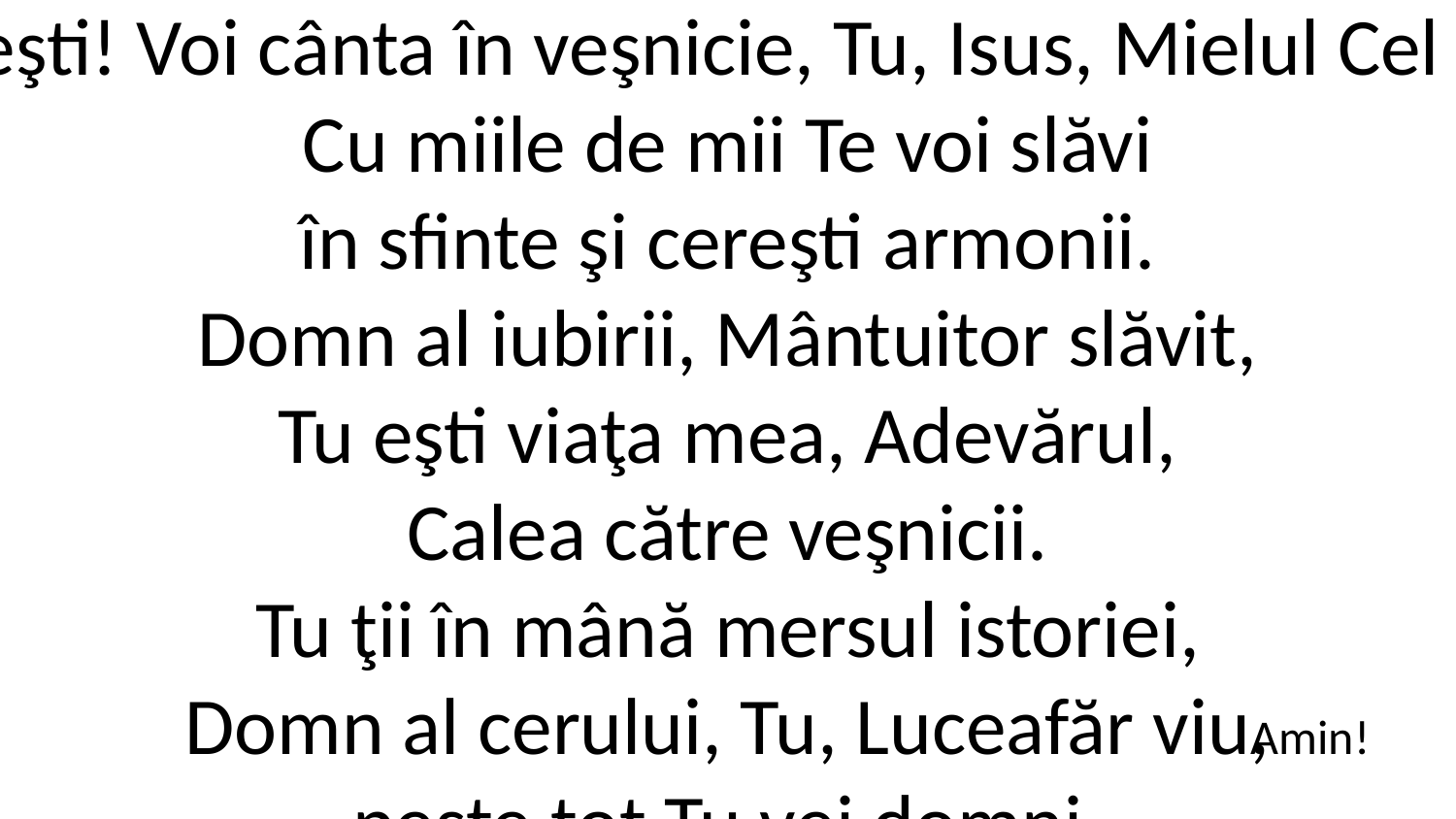

3. Vrednic eşti! Voi cânta în veşnicie, Tu, Isus, Mielul Cel neprihănit!
Cu miile de mii Te voi slăvi
în sfinte şi cereşti armonii.
Domn al iubirii, Mântuitor slăvit,
Tu eşti viaţa mea, Adevărul,
Calea către veşnicii.
Tu ţii în mână mersul istoriei,
Domn al cerului, Tu, Luceafăr viu,
peste tot Tu vei domni.

Amin!